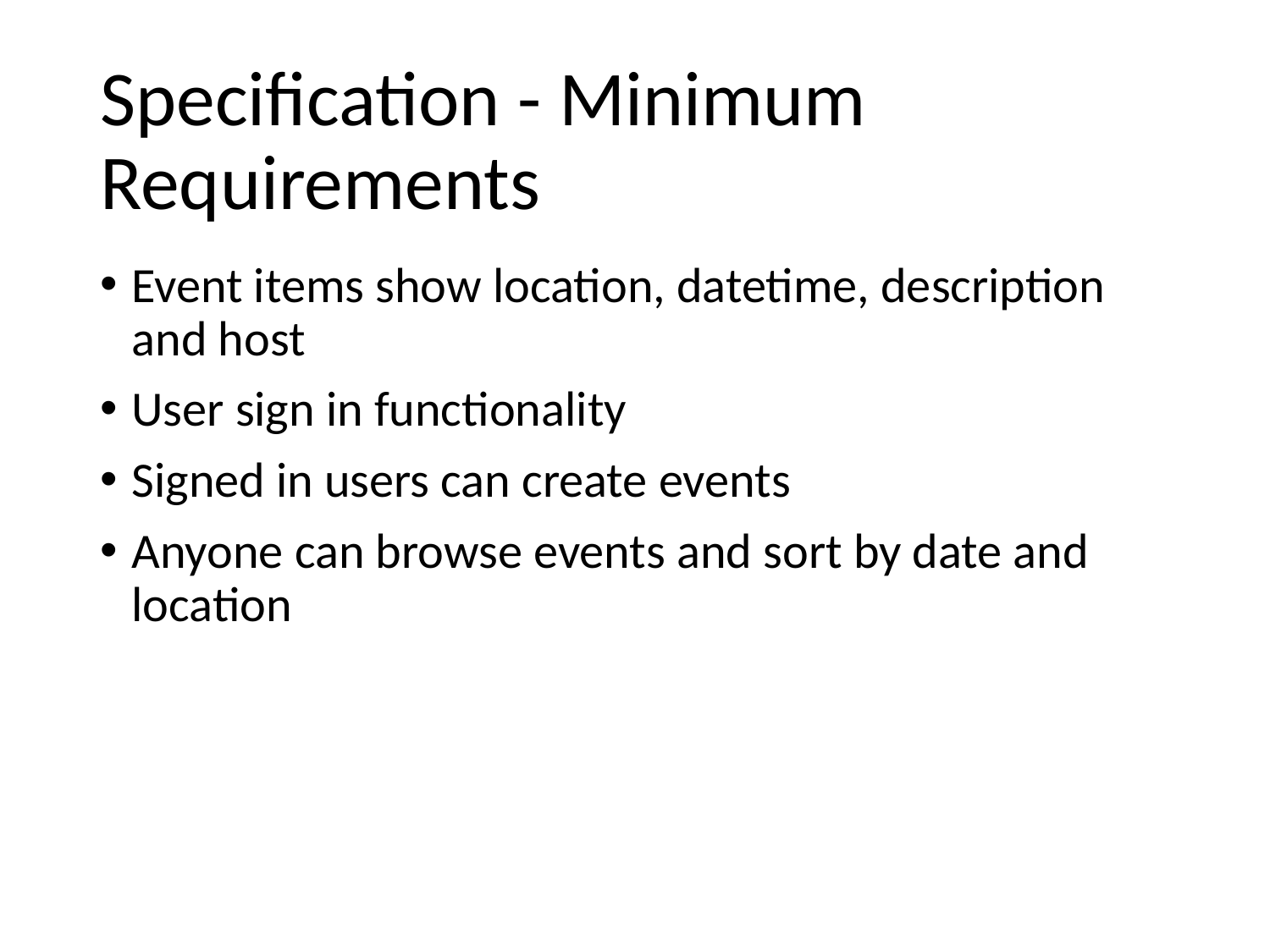

# Specification - Minimum Requirements
Event items show location, datetime, description and host
User sign in functionality
Signed in users can create events
Anyone can browse events and sort by date and location